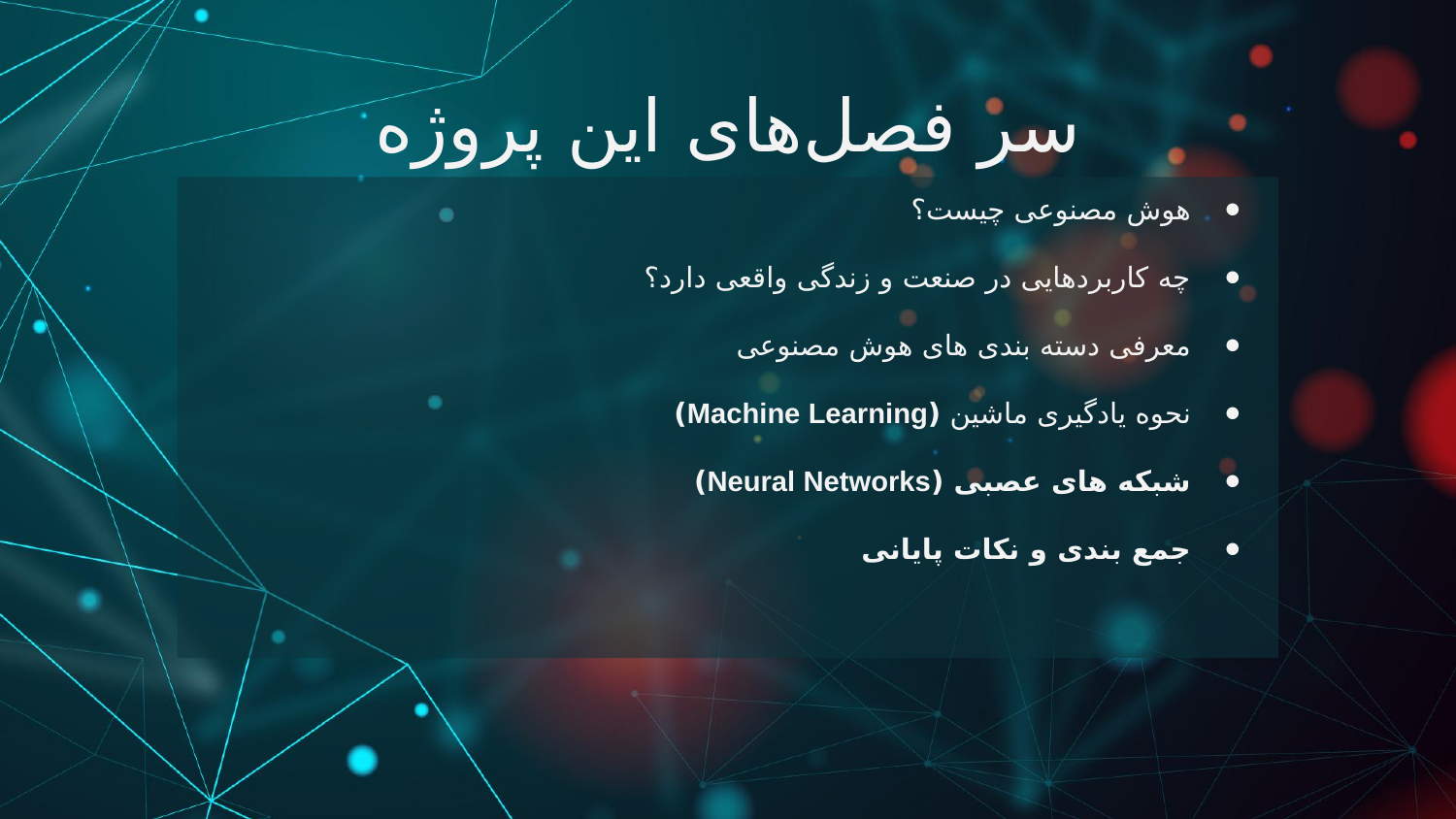

# سر فصل‌های این پروژه
هوش مصنوعی چیست؟

چه کاربردهایی در صنعت و زندگی واقعی دارد؟

معرفی دسته ‌بندی‌ های هوش مصنوعی

نحوه یادگیری ماشین (Machine Learning)

شبکه های عصبی (Neural Networks)

جمع بندی و نکات پایانی